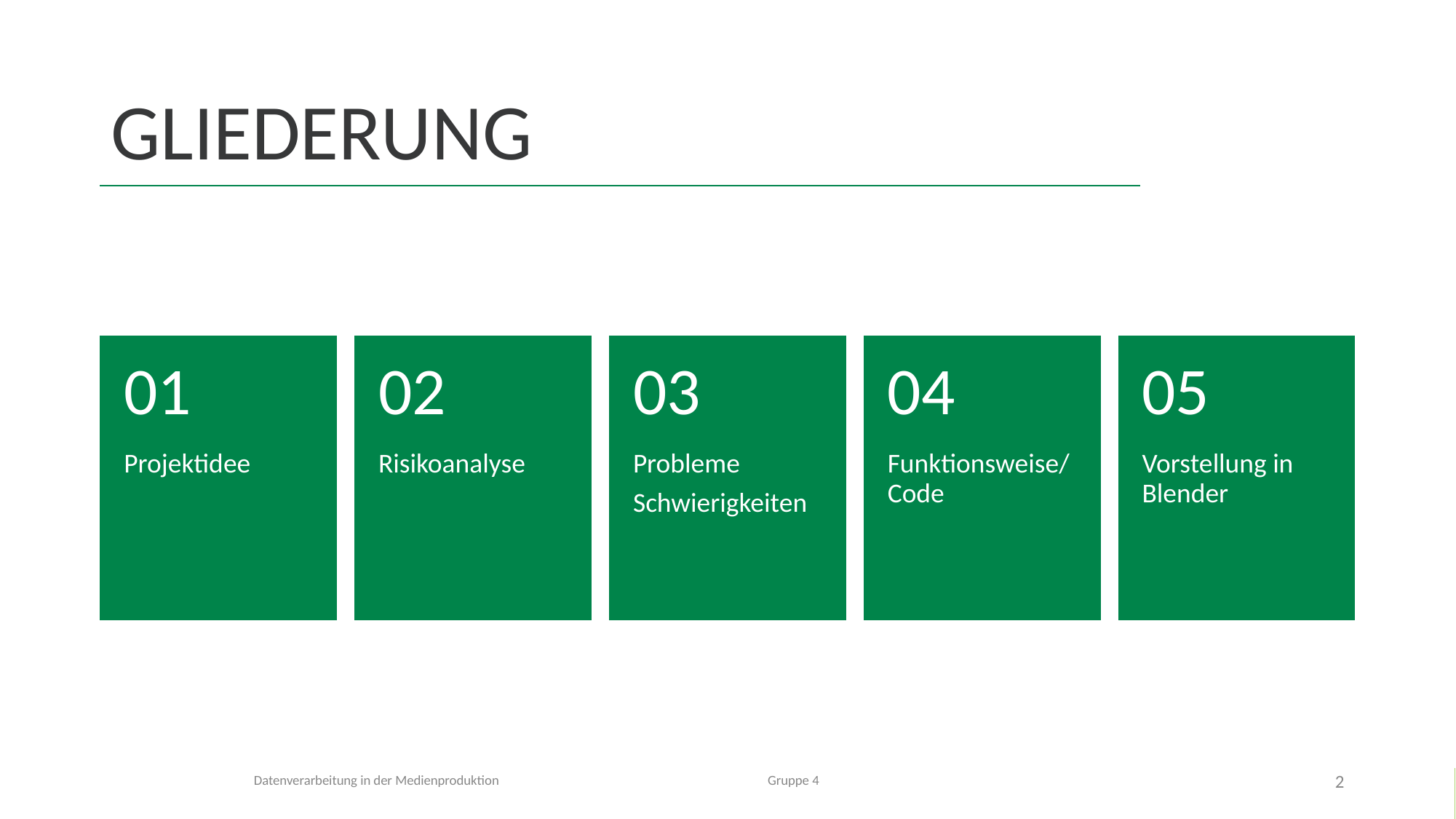

# GLIEDERUNG

01

02

03

04

05
Projektidee
Risikoanalyse
Probleme
Schwierigkeiten
Funktionsweise/ Code
Vorstellung in Blender
Datenverarbeitung in der Medienproduktion                                                                                       Gruppe 4
2